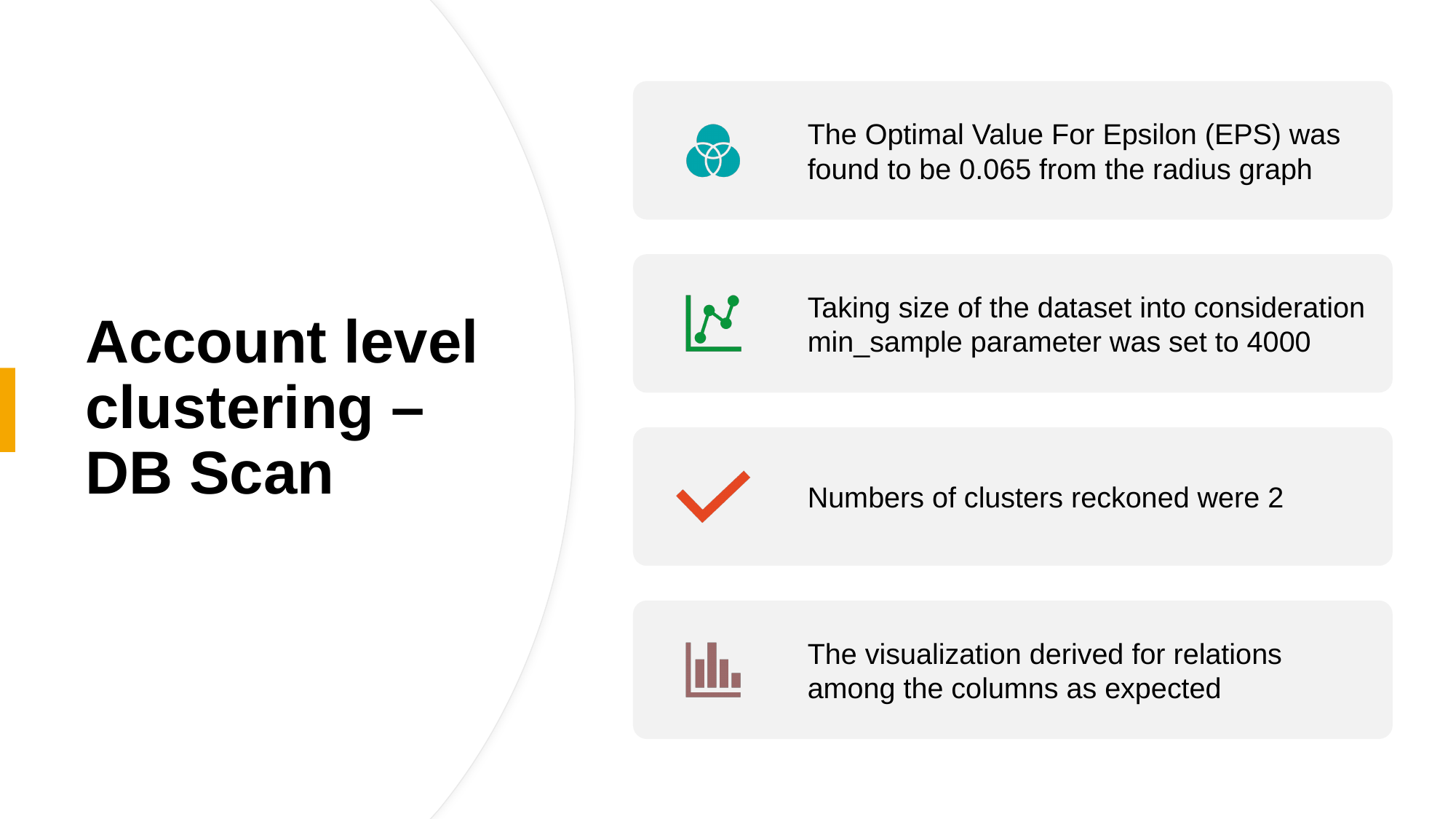

The Optimal Value For Epsilon (EPS) was found to be 0.065 from the radius graph
Taking size of the dataset into consideration min_sample parameter was set to 4000
Numbers of clusters reckoned were 2
The visualization derived for relations among the columns as expected
# Account level clustering – DB Scan